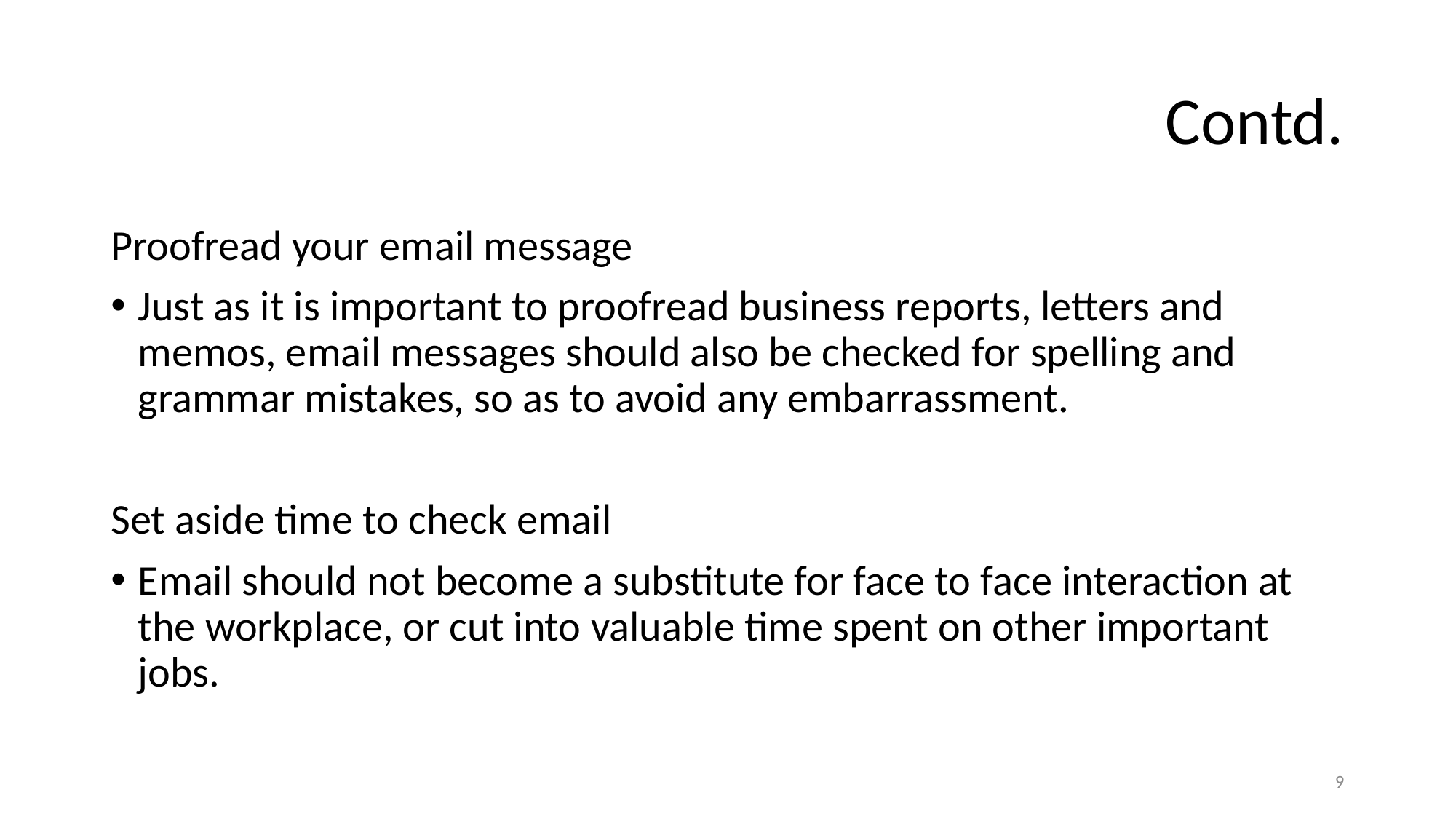

# Contd.
Proofread your e­mail message ­
Just as it is important to proofread business reports, letters and memos, e­mail messages should also be checked for spelling and grammar mistakes, so as to avoid any embarrassment.

Set aside time to check e­mail
E­mail should not become a substitute for face ­to ­face interaction at the workplace, or cut into valuable time spent on other important jobs.
9